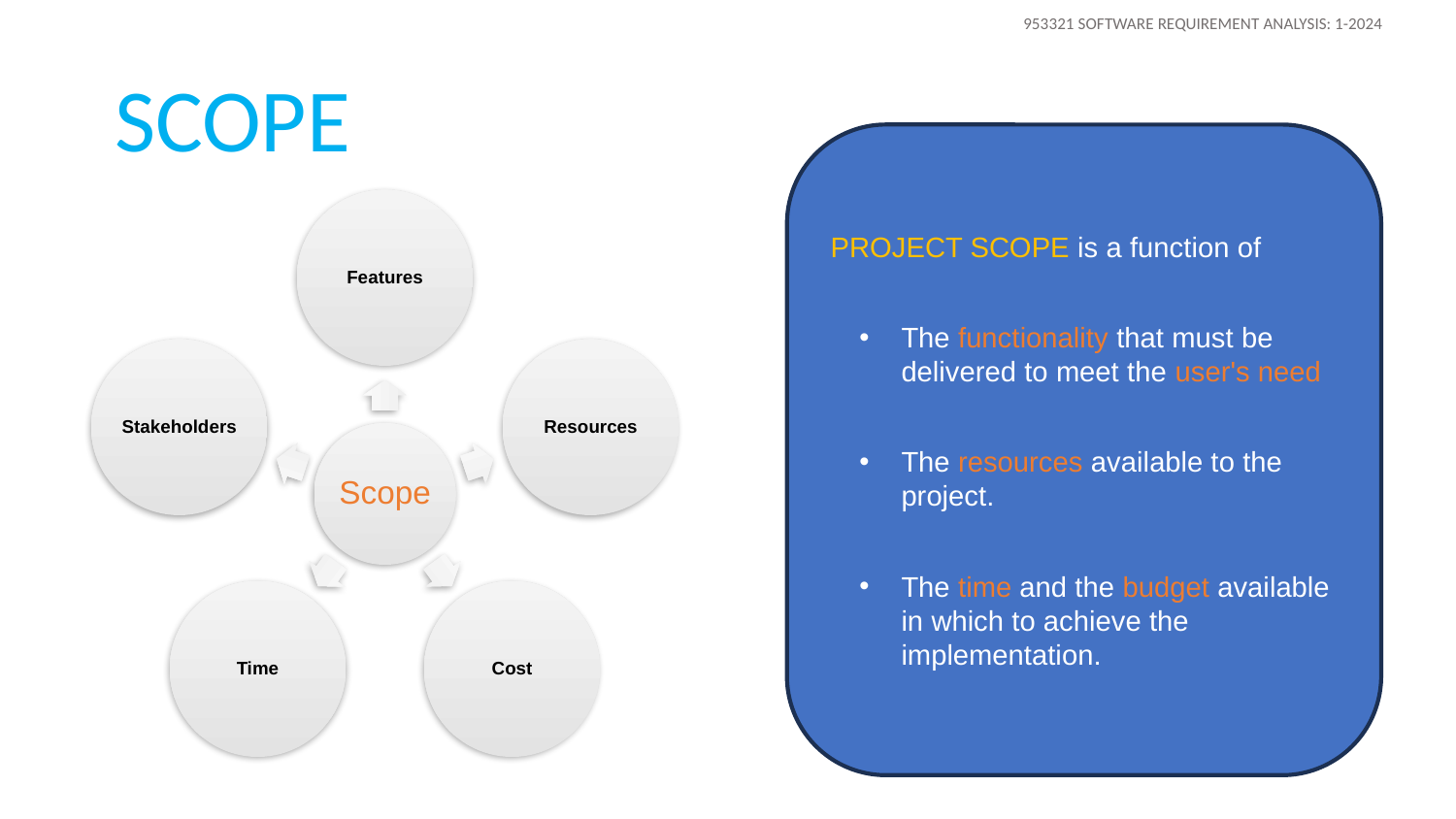

# SCOPE
PROJECT SCOPE is a function of

The functionality that must be delivered to meet the user's need

The resources available to the project.

The time and the budget available in which to achieve the implementation.

Features

Stakeholders
Resources

Scope

Time
Cost